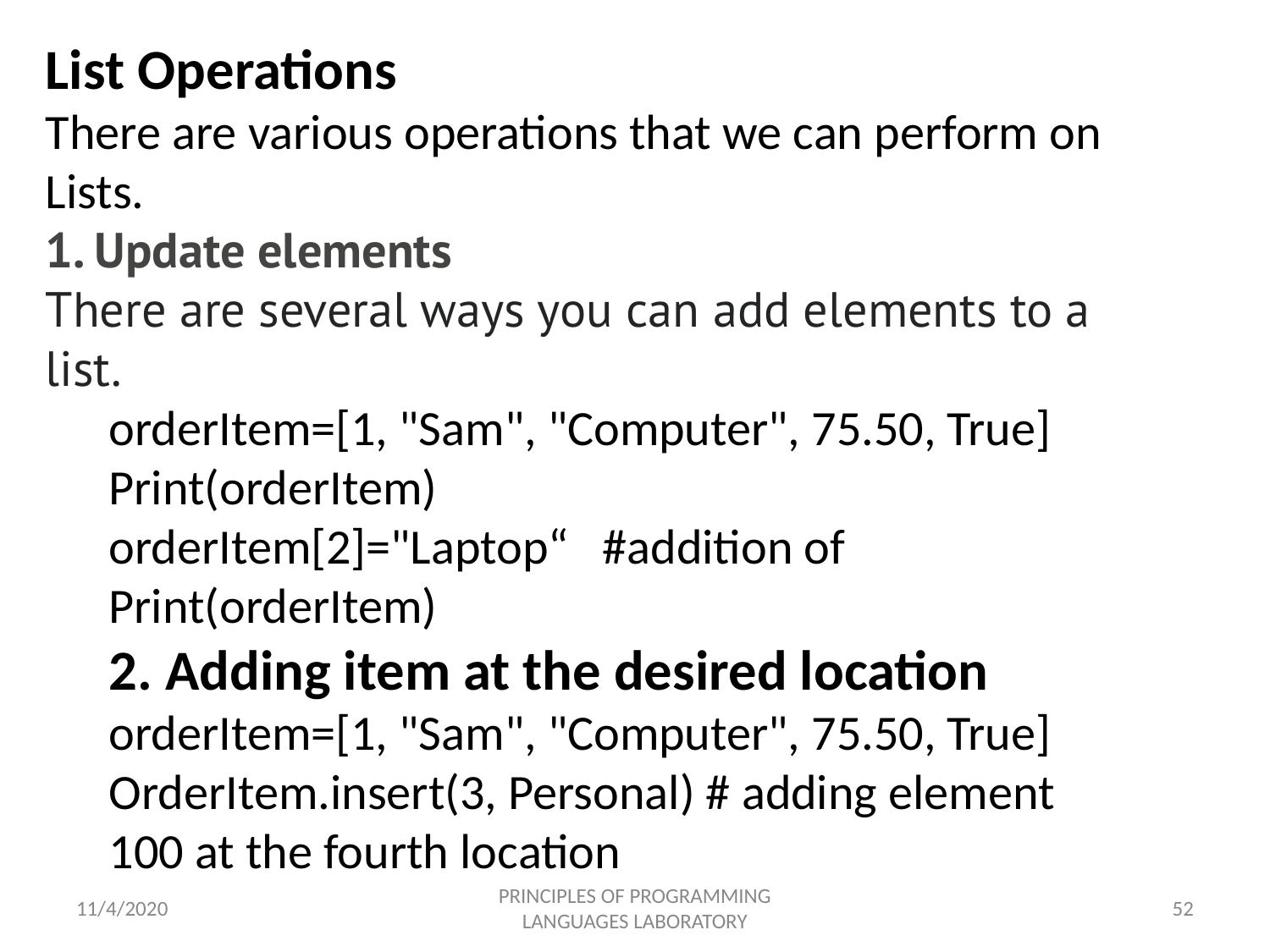

List Operations
There are various operations that we can perform on Lists.
1. Update elements
There are several ways you can add elements to a list.
orderItem=[1, "Sam", "Computer", 75.50, True]
Print(orderItem)
orderItem[2]="Laptop“   #addition of
Print(orderItem)
2. Adding item at the desired location
orderItem=[1, "Sam", "Computer", 75.50, True]
OrderItem.insert(3, Personal) # adding element 100 at the fourth location

11/4/2020
PRINCIPLES OF PROGRAMMING LANGUAGES LABORATORY
52